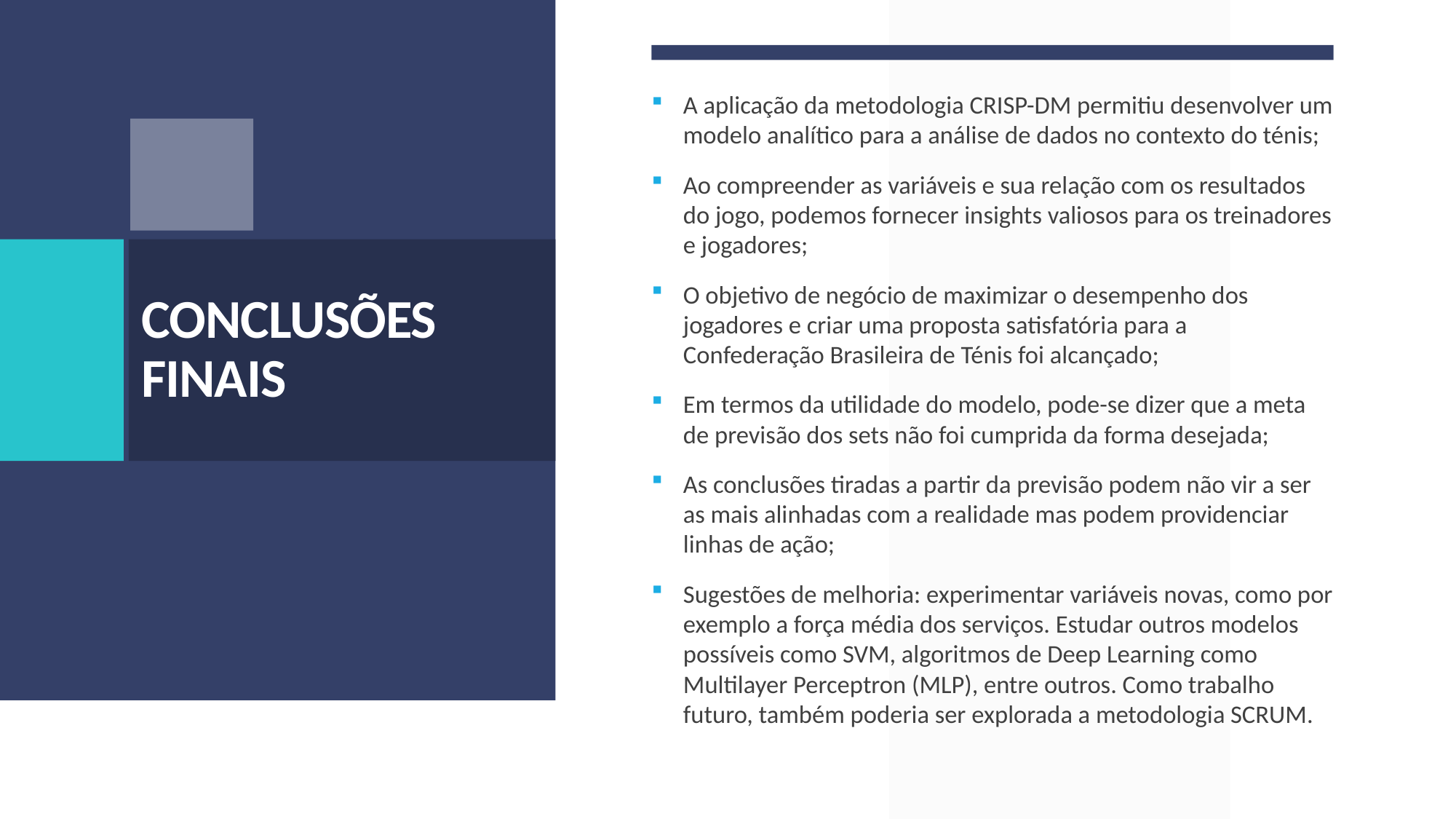

A aplicação da metodologia CRISP-DM permitiu desenvolver um modelo analítico para a análise de dados no contexto do ténis;
Ao compreender as variáveis e sua relação com os resultados do jogo, podemos fornecer insights valiosos para os treinadores e jogadores;
O objetivo de negócio de maximizar o desempenho dos jogadores e criar uma proposta satisfatória para a Confederação Brasileira de Ténis foi alcançado;
Em termos da utilidade do modelo, pode-se dizer que a meta de previsão dos sets não foi cumprida da forma desejada;
As conclusões tiradas a partir da previsão podem não vir a ser as mais alinhadas com a realidade mas podem providenciar linhas de ação;
Sugestões de melhoria: experimentar variáveis novas, como por exemplo a força média dos serviços. Estudar outros modelos possíveis como SVM, algoritmos de Deep Learning como Multilayer Perceptron (MLP), entre outros. Como trabalho futuro, também poderia ser explorada a metodologia SCRUM.
# CONCLUSÕES FINAIS